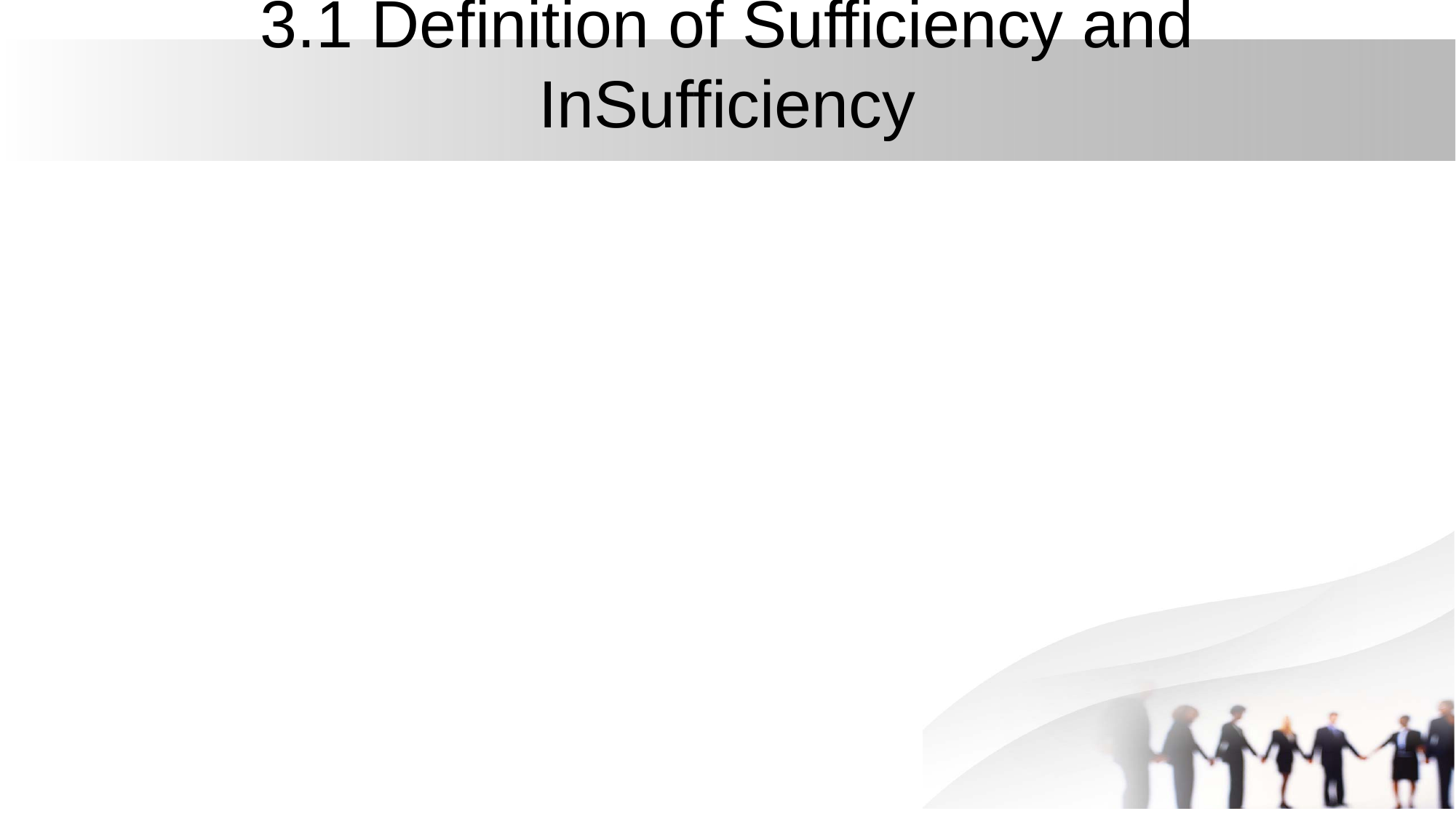

# 3.1 Definition of Sufficiency and InSufficiency